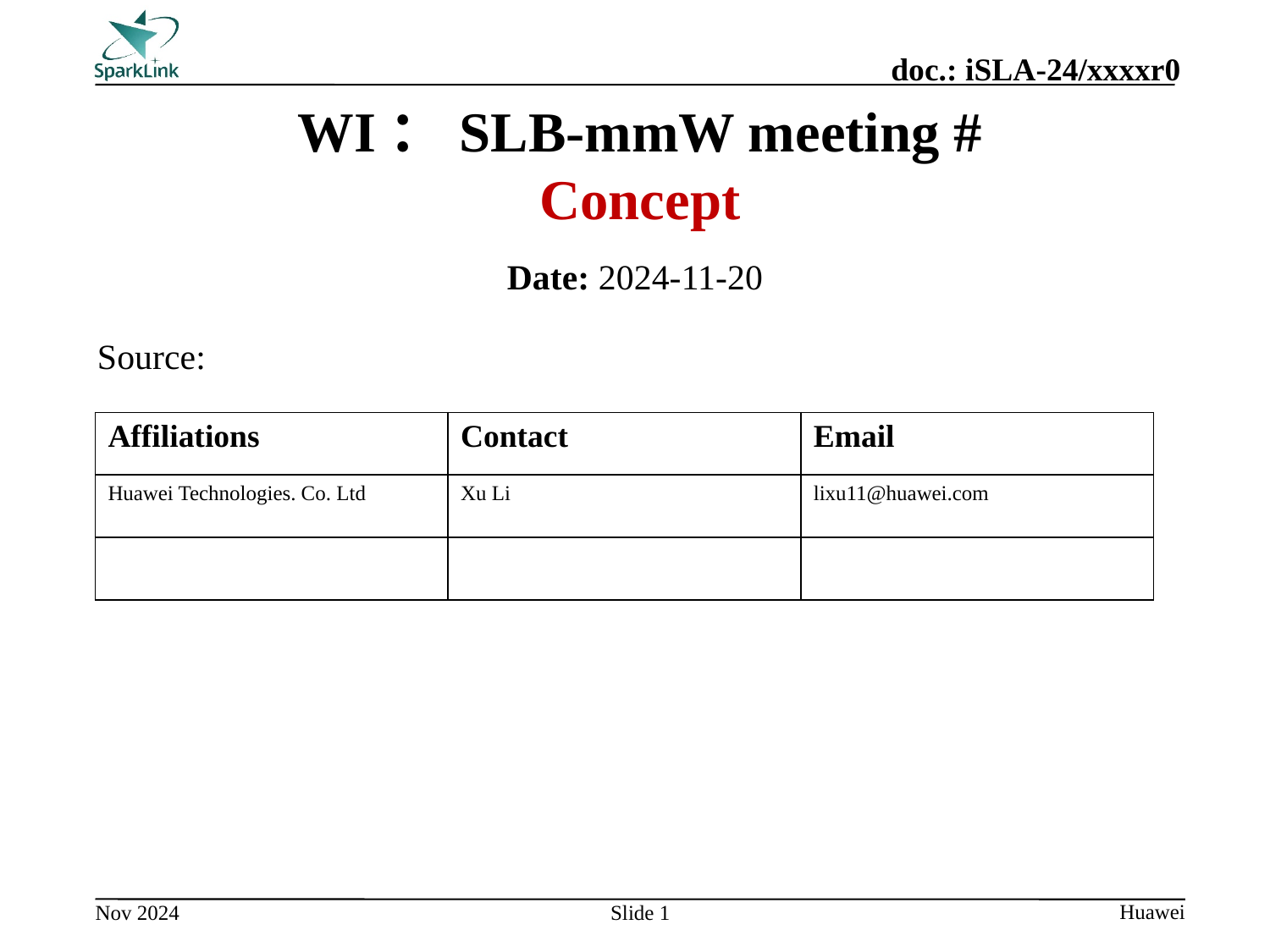

WI：SLB-mmW meeting #
Concept
Date: 2024-11-20
Source:

| Affiliations | Contact | Email |
| --- | --- | --- |
| Huawei Technologies. Co. Ltd | Xu Li | lixu11@huawei.com |
|  |  |  |
Slide 1